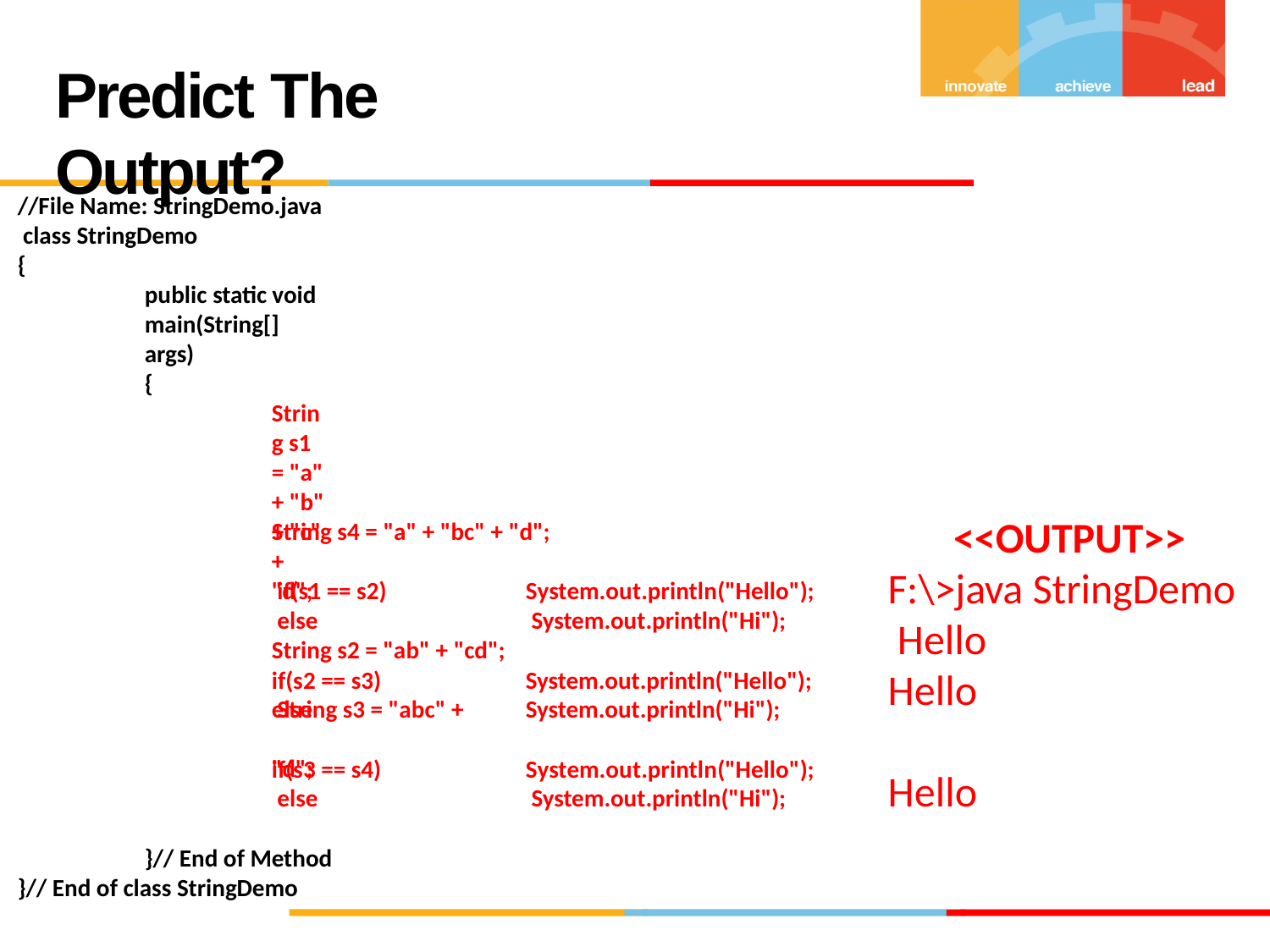

# Predict The Output?
//File Name: StringDemo.java  class StringDemo
{
public static void main(String[] args)
{
String s1 = "a" + "b" + "c" + "d";
String s2 = "ab" + "cd";  String s3 = "abc" + "d";
<<OUTPUT>>
F:\>java StringDemo  Hello
Hello  Hello
String s4 = "a" + "bc" + "d";
if(s1 == s2)  else
System.out.println("Hello");  System.out.println("Hi");
if(s2 == s3)
else
System.out.println("Hello");
System.out.println("Hi");
if(s3 == s4)  else
System.out.println("Hello");  System.out.println("Hi");
}// End of Method
}// End of class StringDemo